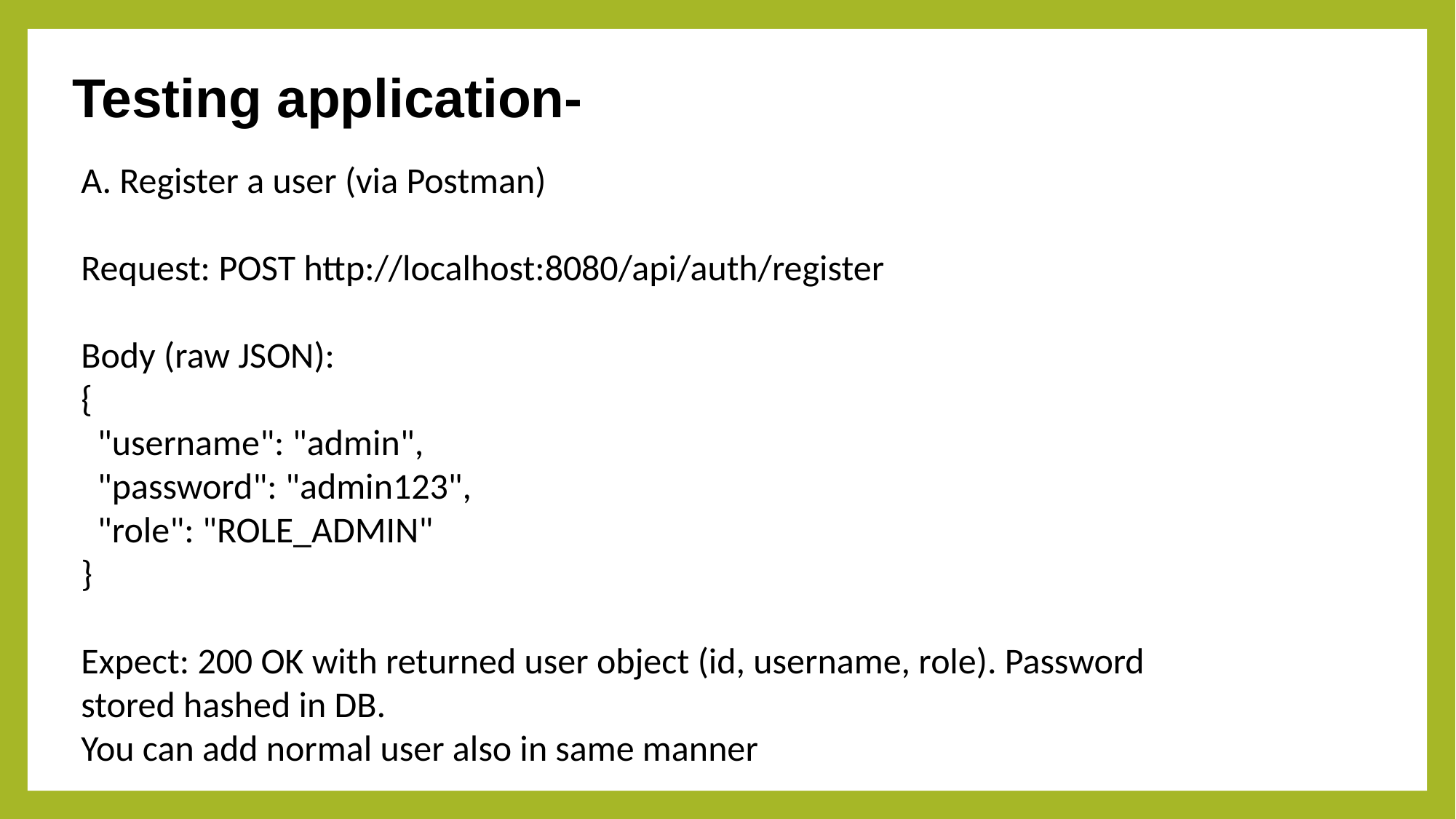

Testing application-
A. Register a user (via Postman)

Request: POST http://localhost:8080/api/auth/register

Body (raw JSON):
{
  "username": "admin",
  "password": "admin123",
  "role": "ROLE_ADMIN"
}

Expect: 200 OK with returned user object (id, username, role). Password stored hashed in DB.
You can add normal user also in same manner